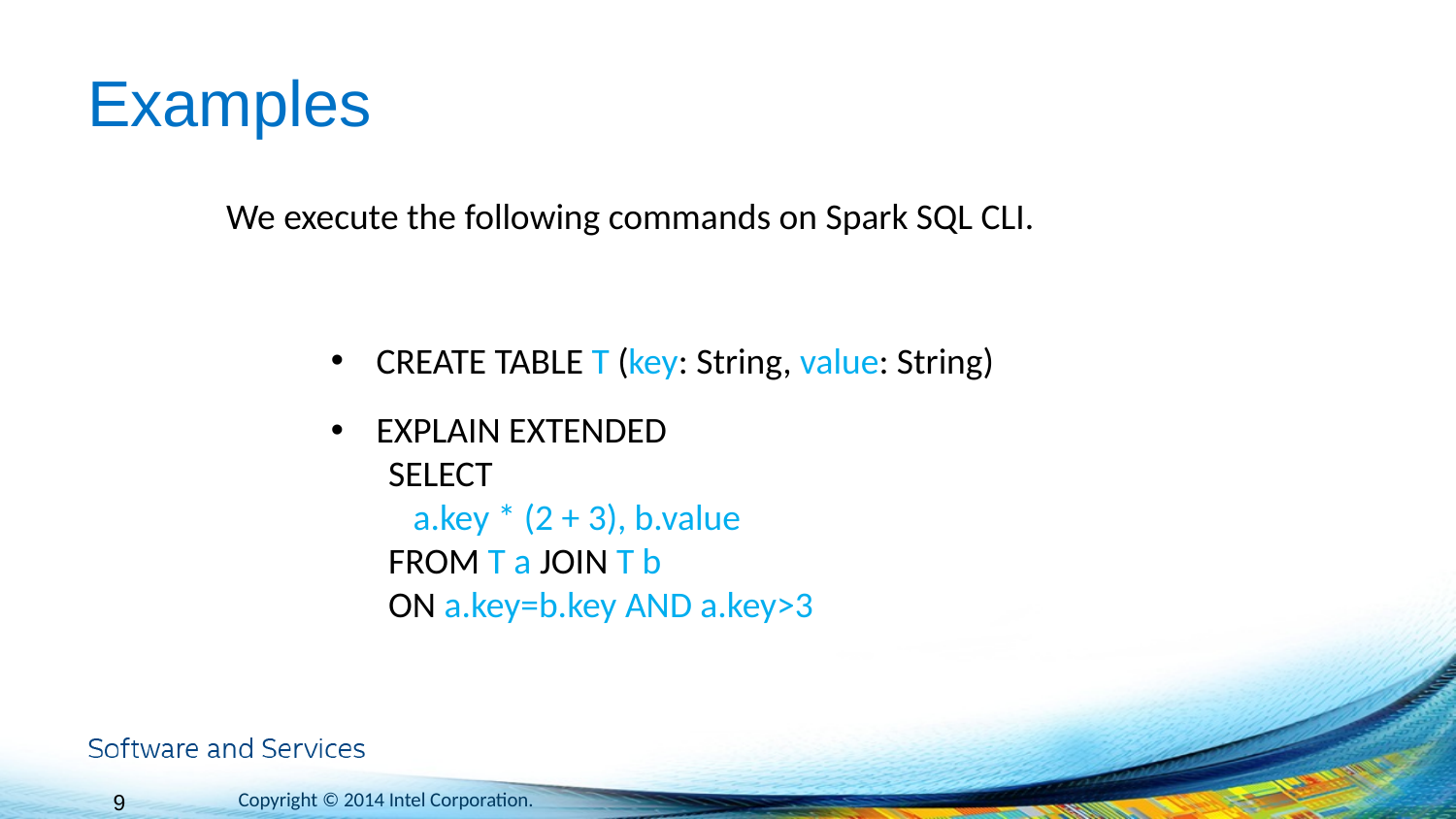

# Examples
We execute the following commands on Spark SQL CLI.
CREATE TABLE T (key: String, value: String)
EXPLAIN EXTENDED
       SELECT
          a.key * (2 + 3), b.value
       FROM T a JOIN T b
       ON a.key=b.key AND a.key>3
Copyright © 2014 Intel Corporation.
9